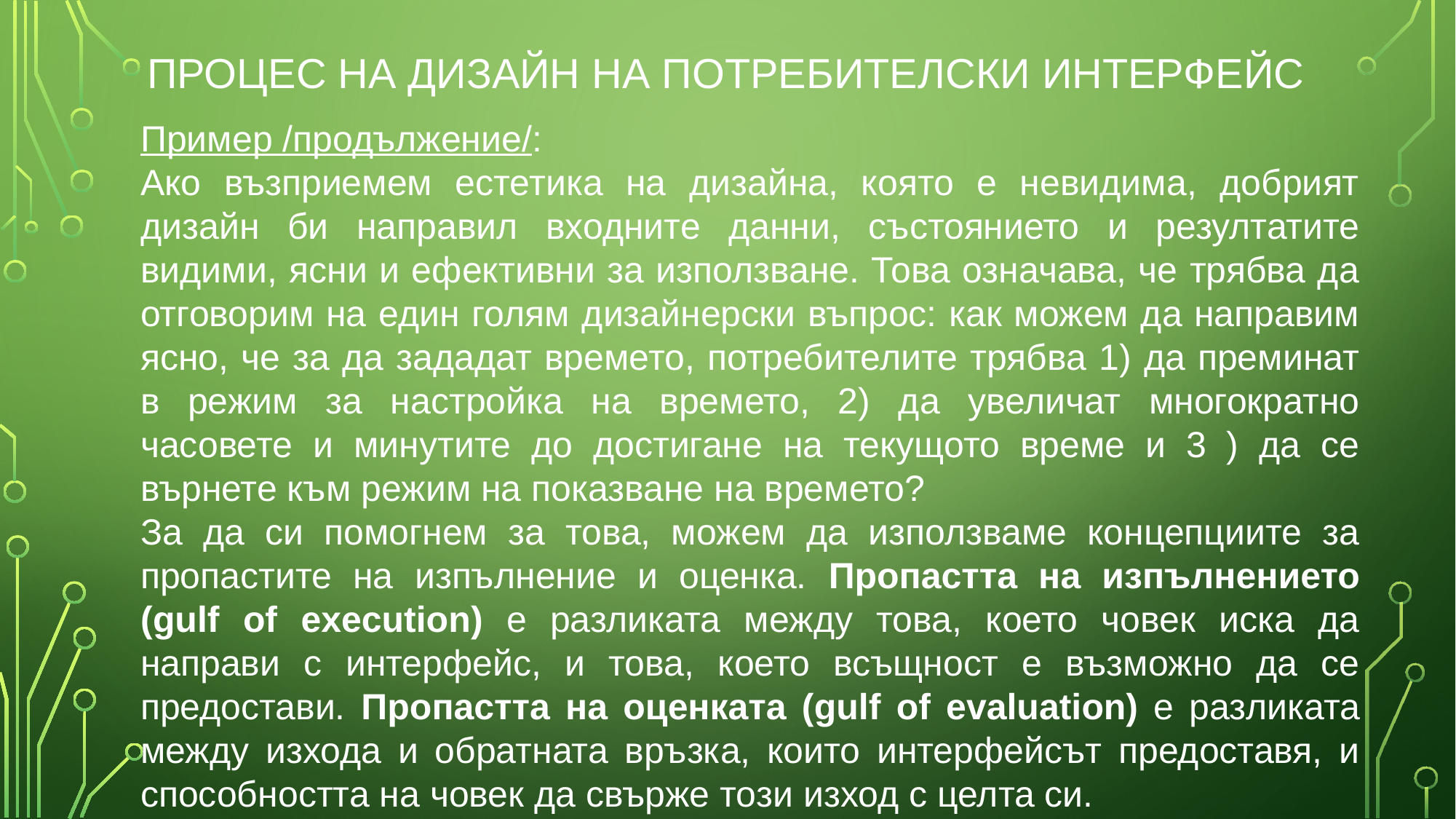

# Процес на дизайн на потребителски интерфейс
Пример /продължение/:
Ако възприемем естетика на дизайна, която е невидима, добрият дизайн би направил входните данни, състоянието и резултатите видими, ясни и ефективни за използване. Това означава, че трябва да отговорим на един голям дизайнерски въпрос: как можем да направим ясно, че за да зададат времето, потребителите трябва 1) да преминат в режим за настройка на времето, 2) да увеличат многократно часовете и минутите до достигане на текущото време и 3 ) да се върнете към режим на показване на времето?
За да си помогнем за това, можем да използваме концепциите за пропастите на изпълнение и оценка. Пропастта на изпълнението (gulf of execution) е разликата между това, което човек иска да направи с интерфейс, и това, което всъщност е възможно да се предостави. Пропастта на оценката (gulf of evaluation) е разликата между изхода и обратната връзка, които интерфейсът предоставя, и способността на човек да свърже този изход с целта си.